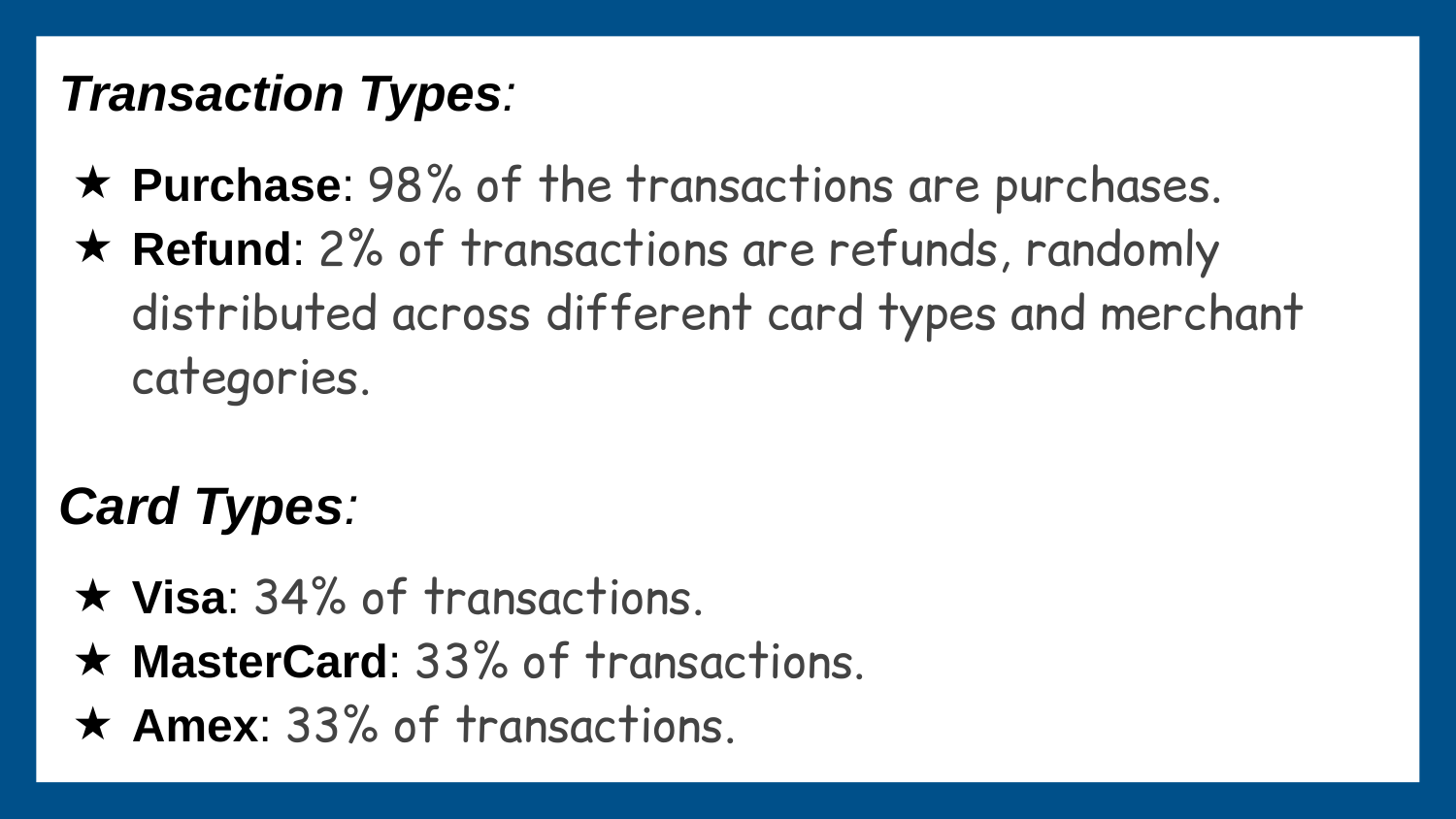

# Transaction Types:
Purchase: 98% of the transactions are purchases.
Refund: 2% of transactions are refunds, randomly distributed across different card types and merchant categories.

Card Types:
Visa: 34% of transactions.
MasterCard: 33% of transactions.
Amex: 33% of transactions.